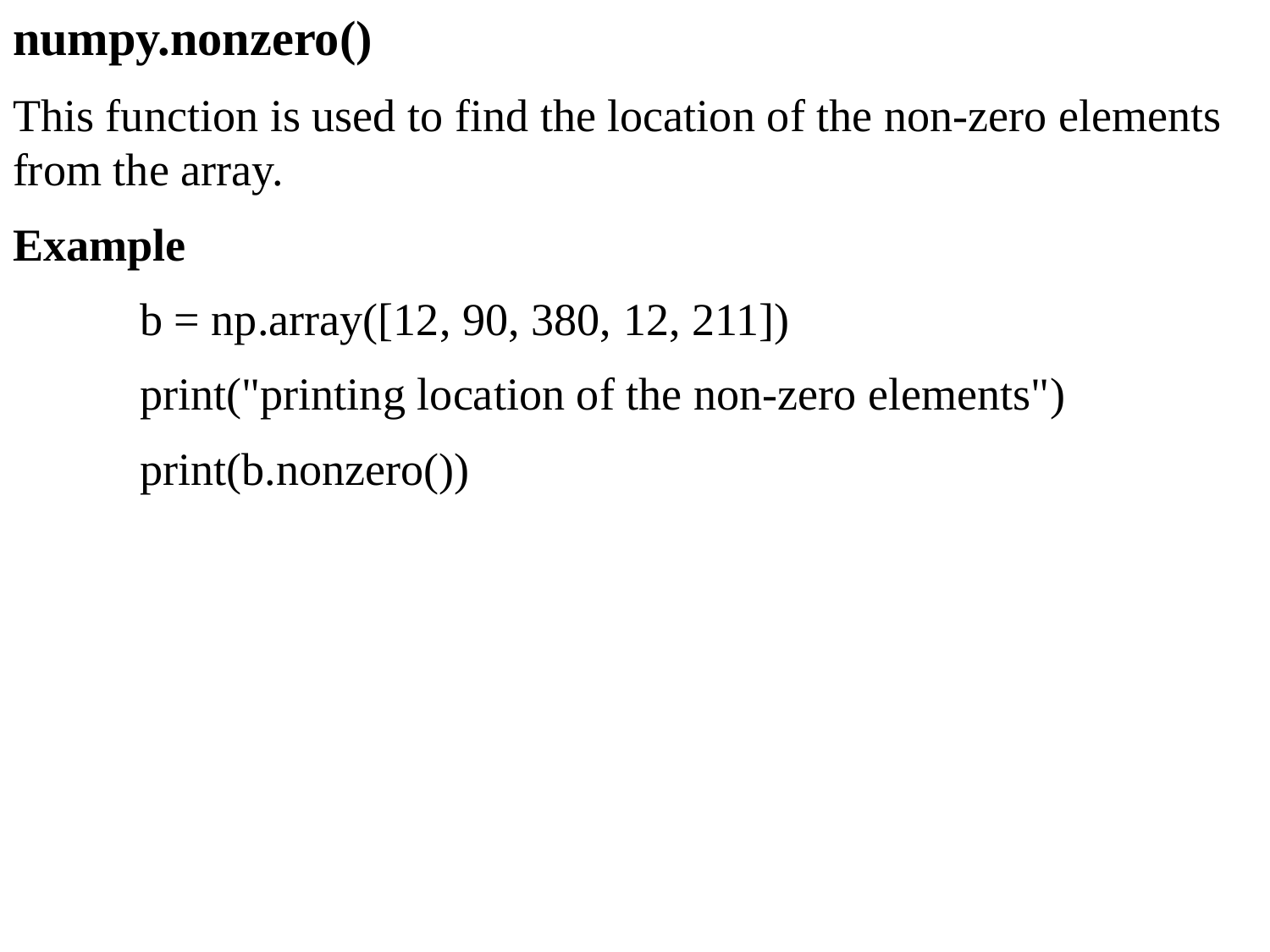

numpy.nonzero()
This function is used to find the location of the non-zero elements from the array.
Example
b = np.array([12, 90, 380, 12, 211])
print("printing location of the non-zero elements")
print(b.nonzero())